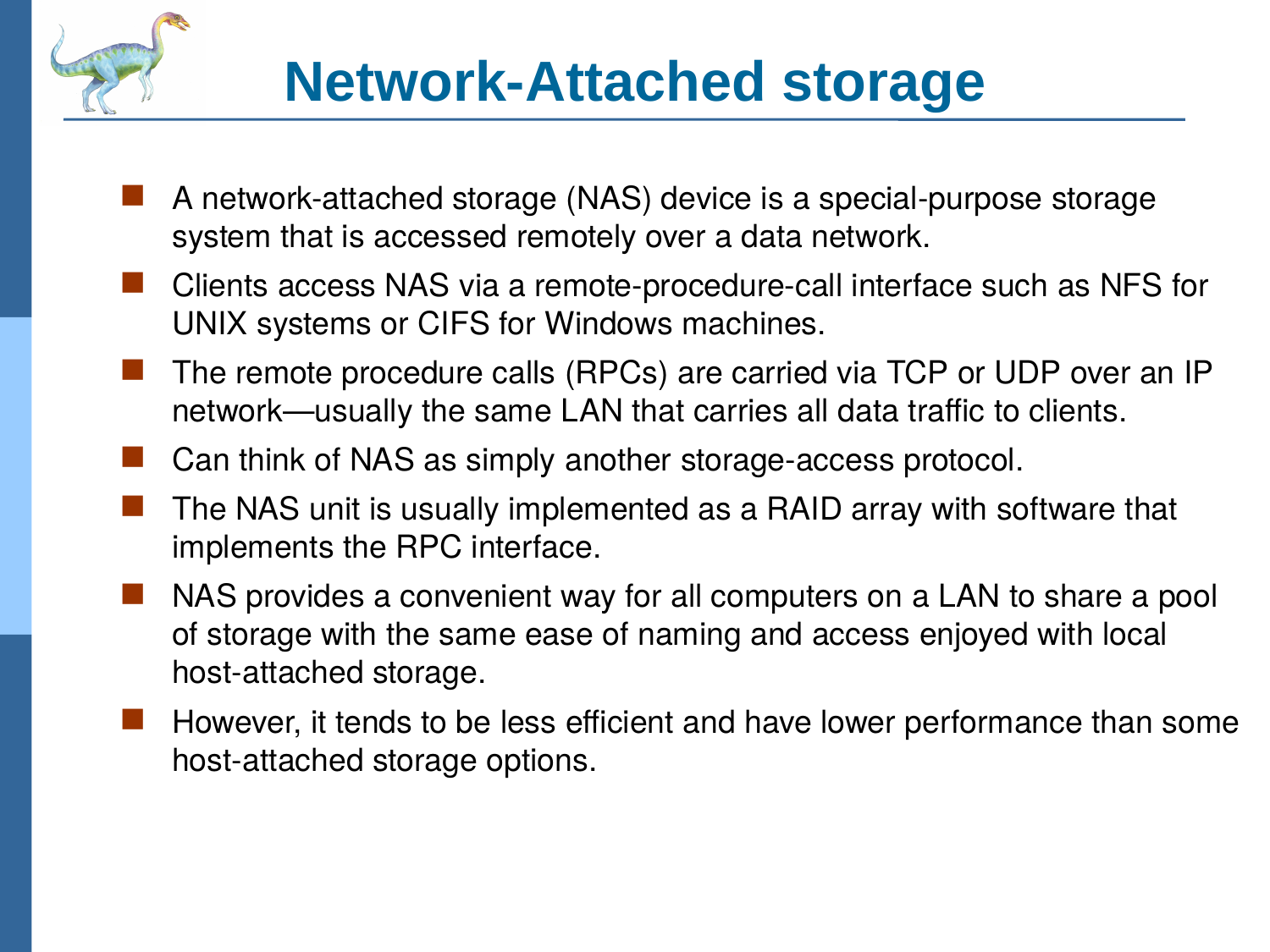

# Network-Attached storage
A network-attached storage (NAS) device is a special-purpose storage system that is accessed remotely over a data network.
Clients access NAS via a remote-procedure-call interface such as NFS for UNIX systems or CIFS for Windows machines.
The remote procedure calls (RPCs) are carried via TCP or UDP over an IP network—usually the same LAN that carries all data traffic to clients.
Can think of NAS as simply another storage-access protocol.
The NAS unit is usually implemented as a RAID array with software that implements the RPC interface.
NAS provides a convenient way for all computers on a LAN to share a pool of storage with the same ease of naming and access enjoyed with local host-attached storage.
However, it tends to be less efficient and have lower performance than some host-attached storage options.